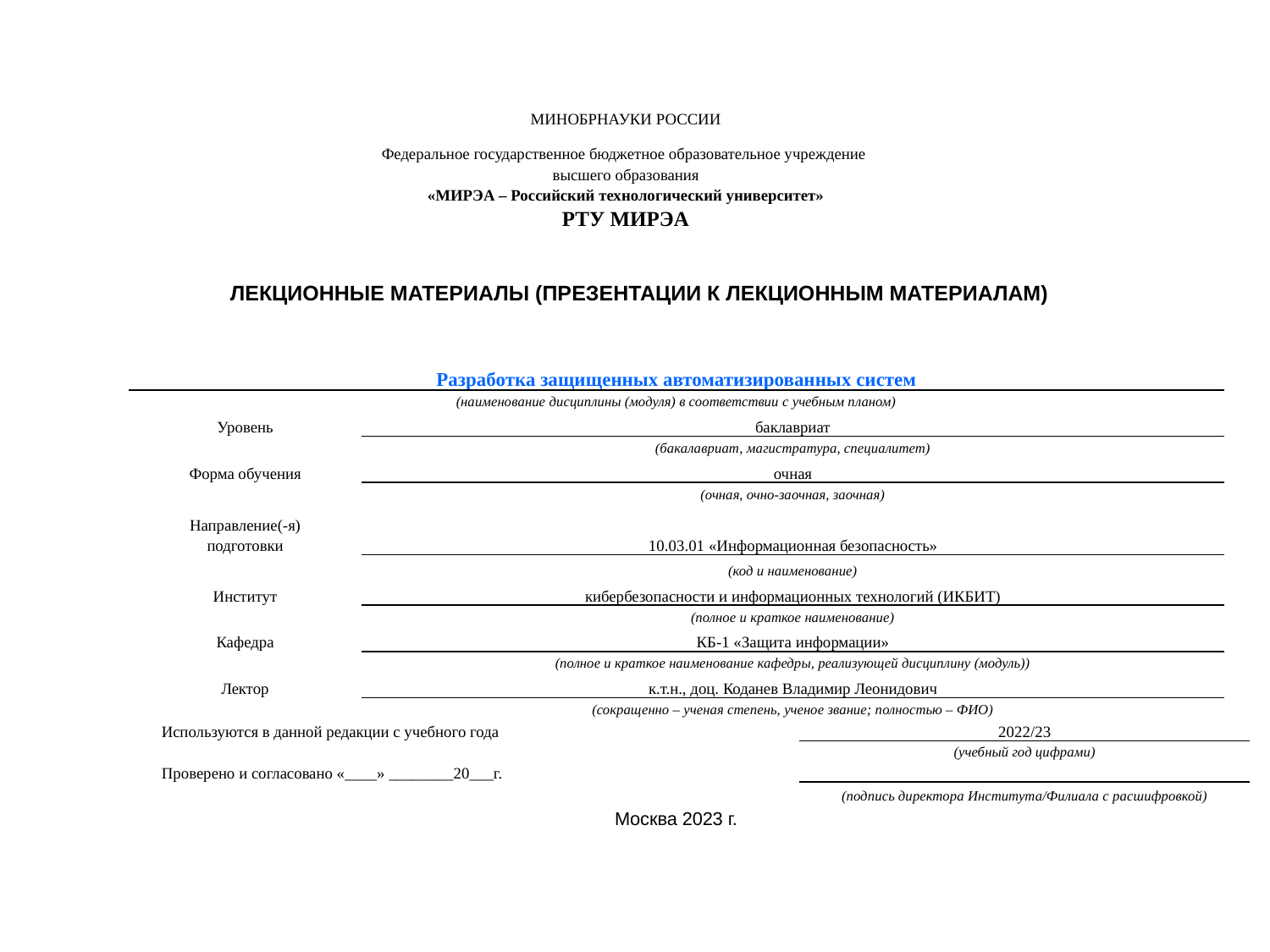

|  |
| --- |
| МИНОБРНАУКИ РОССИИ |
| Федеральное государственное бюджетное образовательное учреждение высшего образования «МИРЭА – Российский технологический университет» РТУ МИРЭА |
ЛЕКЦИОННЫЕ МАТЕРИАЛЫ (ПРЕЗЕНТАЦИИ К ЛЕКЦИОННЫМ МАТЕРИАЛАМ)
| Разработка защищенных автоматизированных систем |  |
| --- | --- |
| (наименование дисциплины (модуля) в соответствии с учебным планом) |  |
| Уровень | баклавриат |
|  | (бакалавриат, магистратура, специалитет) |
| Форма обучения | очная |
|  | (очная, очно-заочная, заочная) |
| Направление(-я) подготовки | 10.03.01 «Информационная безопасность» |
|  | (код и наименование) |
| Институт | кибербезопасности и информационных технологий (ИКБИТ) |
|  | (полное и краткое наименование) |
| Кафедра | КБ-1 «Защита информации» |
|  | (полное и краткое наименование кафедры, реализующей дисциплину (модуль)) |
| Лектор | к.т.н., доц. Коданев Владимир Леонидович |
|  | (сокращенно – ученая степень, ученое звание; полностью – ФИО) |
| Используются в данной редакции с учебного года | 2022/23 |  |  |
| --- | --- | --- | --- |
|  | (учебный год цифрами) |  |  |
| Проверено и согласовано «\_\_\_\_» \_\_\_\_\_\_\_\_20\_\_\_г. |  |  |  |
|  | (подпись директора Института/Филиала с расшифровкой) |  |  |
Москва 2023 г.